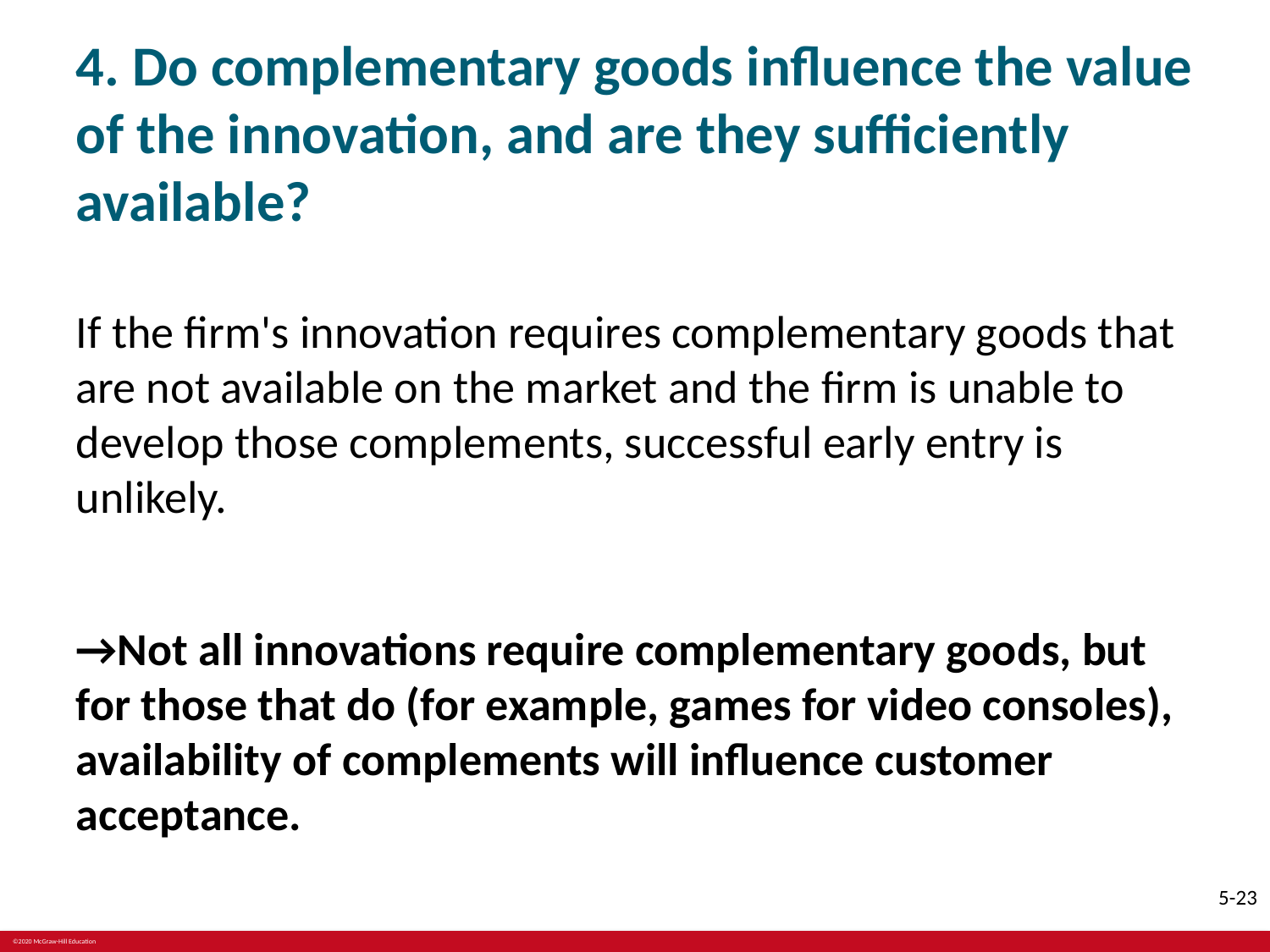

# 4. Do complementary goods influence the value of the innovation, and are they sufficiently available?
If the firm's innovation requires complementary goods that are not available on the market and the firm is unable to develop those complements, successful early entry is unlikely.

→Not all innovations require complementary goods, but for those that do (for example, games for video consoles), availability of complements will influence customer acceptance.